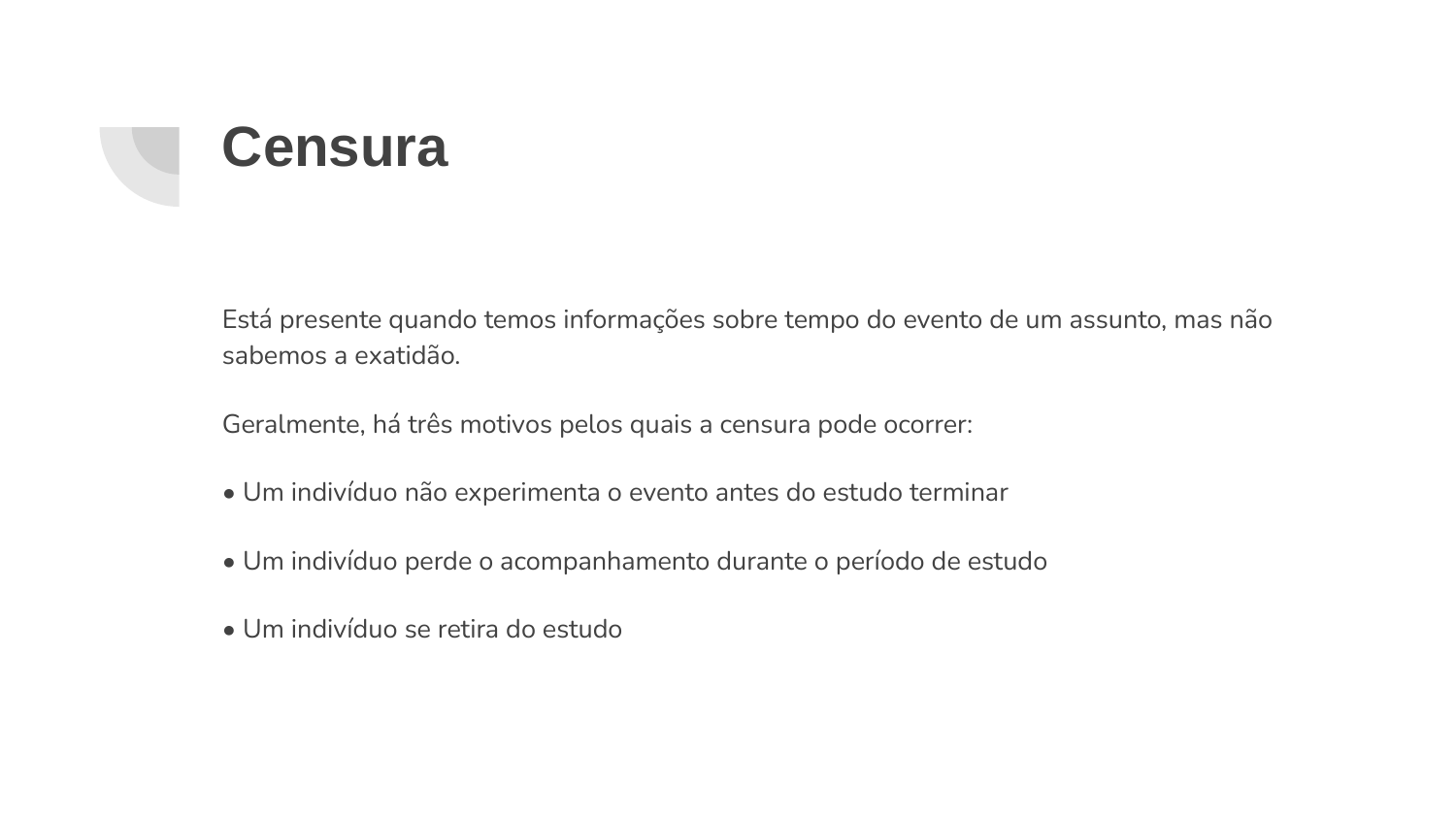

# Censura
Está presente quando temos informações sobre tempo do evento de um assunto, mas não sabemos a exatidão.
Geralmente, há três motivos pelos quais a censura pode ocorrer:
• Um indivíduo não experimenta o evento antes do estudo terminar
• Um indivíduo perde o acompanhamento durante o período de estudo
• Um indivíduo se retira do estudo